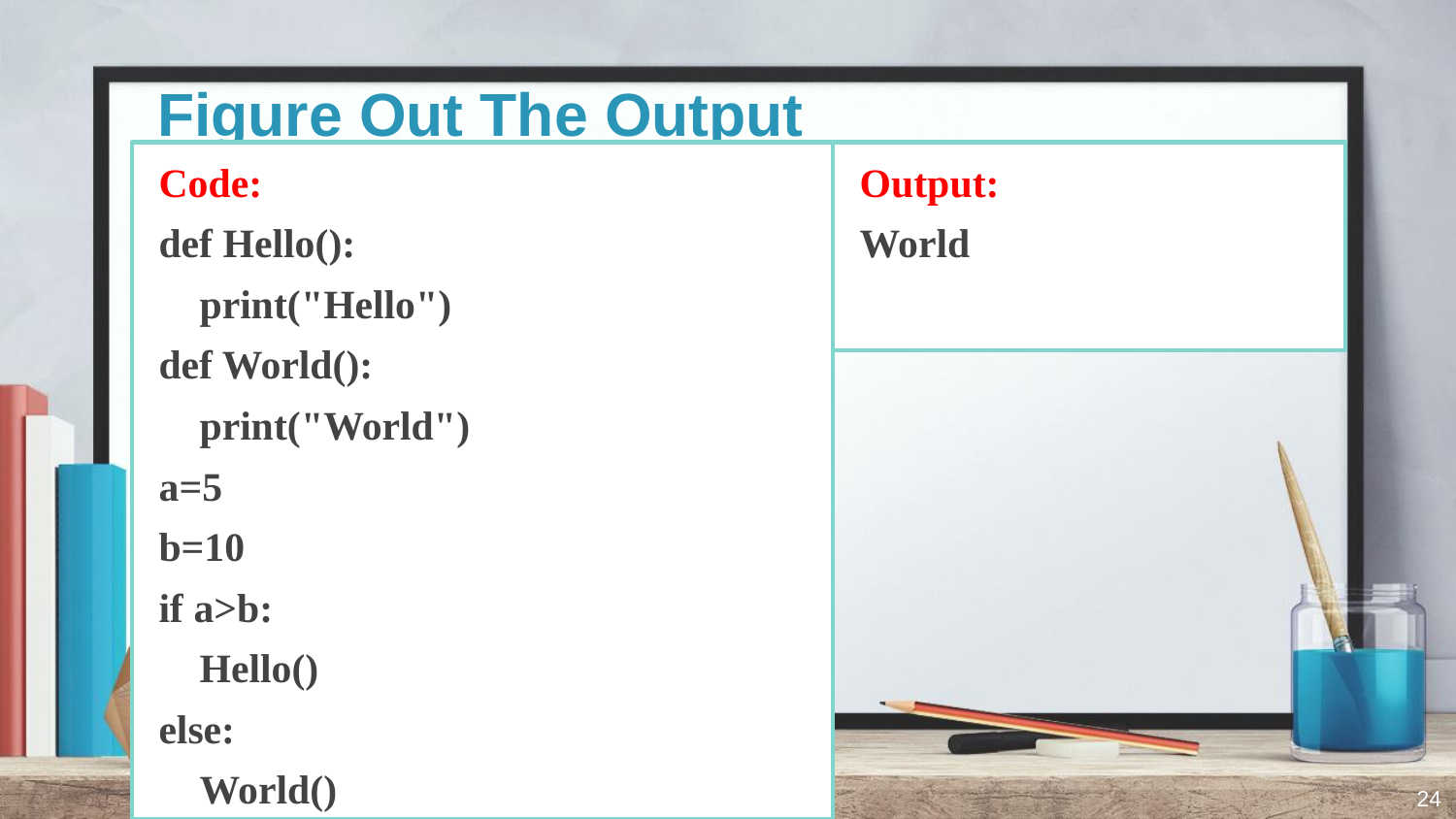

# Figure Out The Output
Code:
def Hello():
    print("Hello")
def World():
    print("World")
a=5
b=10
if a>b:
    Hello()
else:
    World()
Output:
World

24